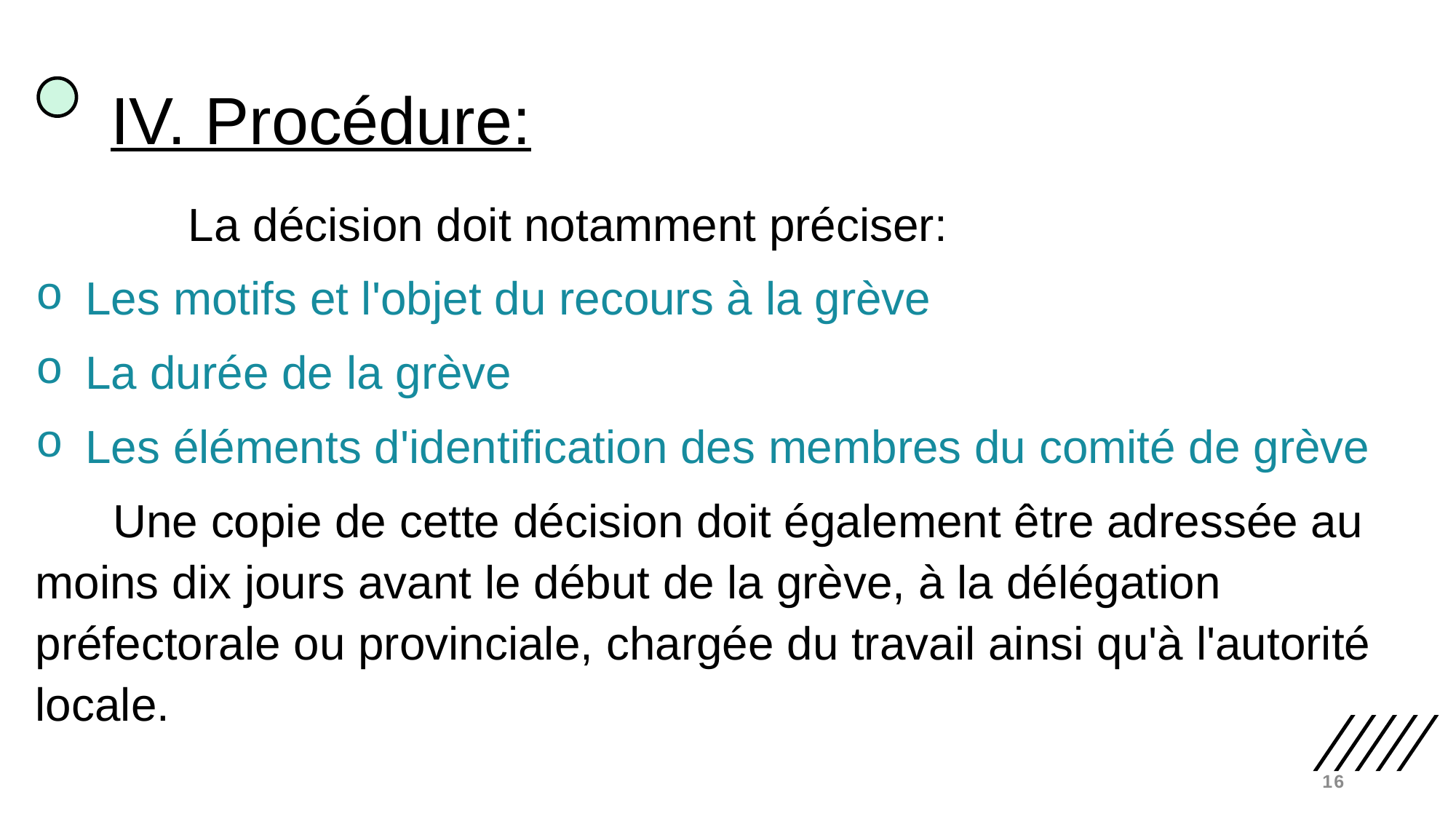

# IV. Procédure:
               La décision doit notamment préciser:
Les motifs et l'objet du recours à la grève
La durée de la grève
Les éléments d'identification des membres du comité de grève
      Une copie de cette décision doit également être adressée au moins dix jours avant le début de la grève, à la délégation préfectorale ou provinciale, chargée du travail ainsi qu'à l'autorité locale.

16